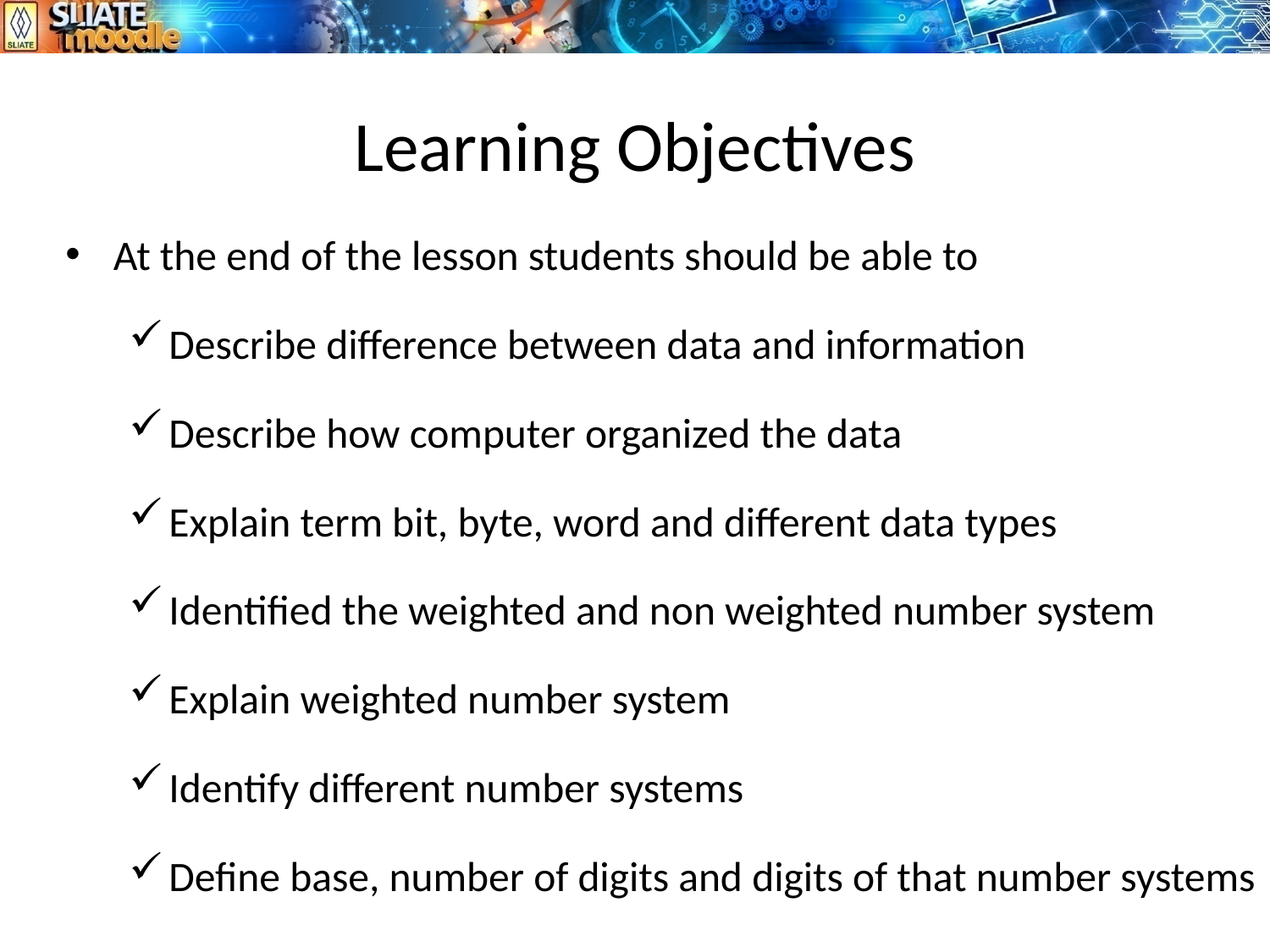

# Learning Objectives
At the end of the lesson students should be able to
Describe difference between data and information
Describe how computer organized the data
Explain term bit, byte, word and different data types
Identified the weighted and non weighted number system
Explain weighted number system
Identify different number systems
Define base, number of digits and digits of that number systems